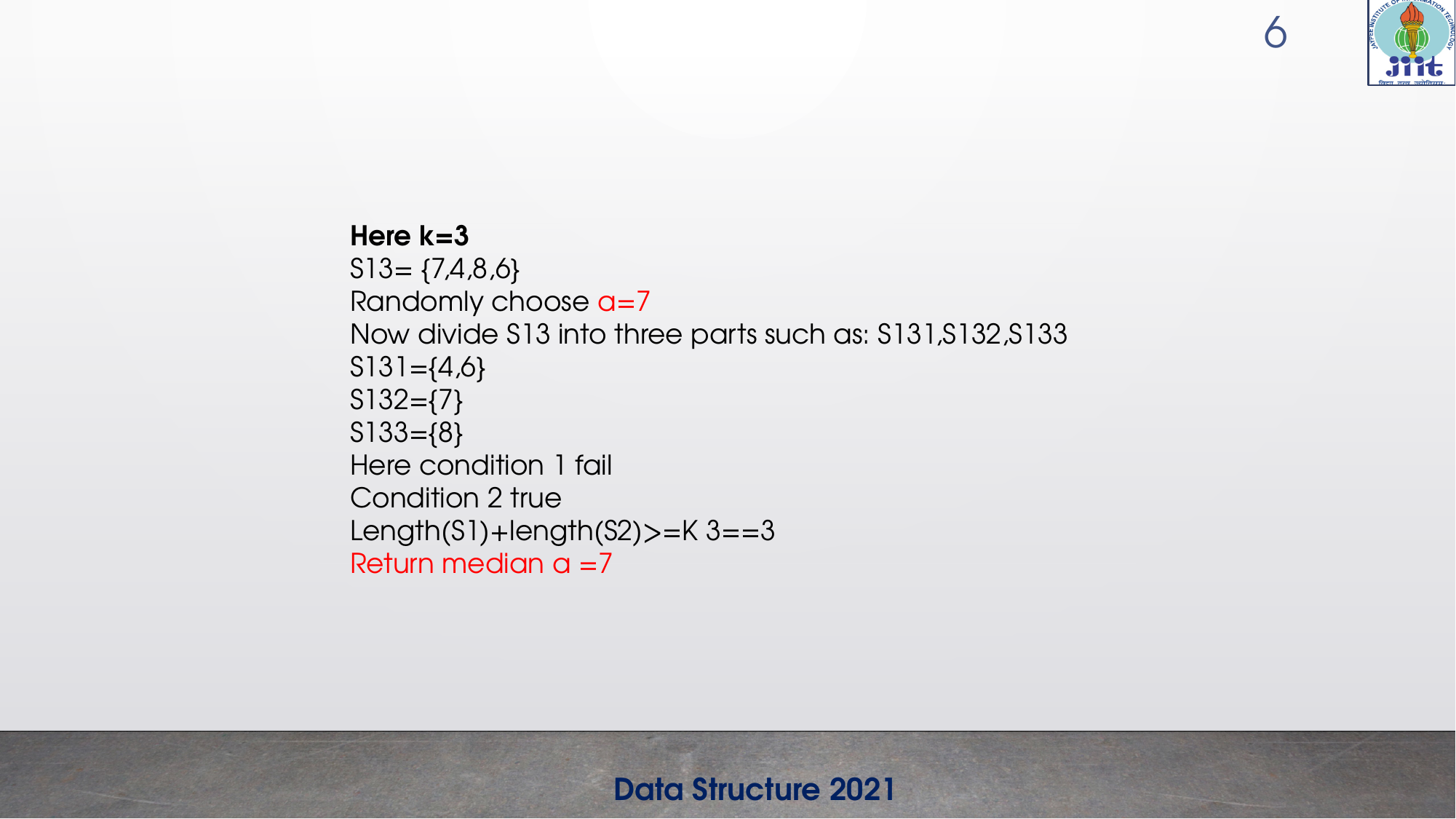

6
Here k=3
S13= {7,4,8,6}
Randomly choose a=7
Now divide S13 into three parts such as: S131,S132,S133
S131={4,6}
S132={7}
S133={8}
Here condition 1 fail
Condition 2 true
Length(S1)+length(S2)>=K 3==3
Return median a =7